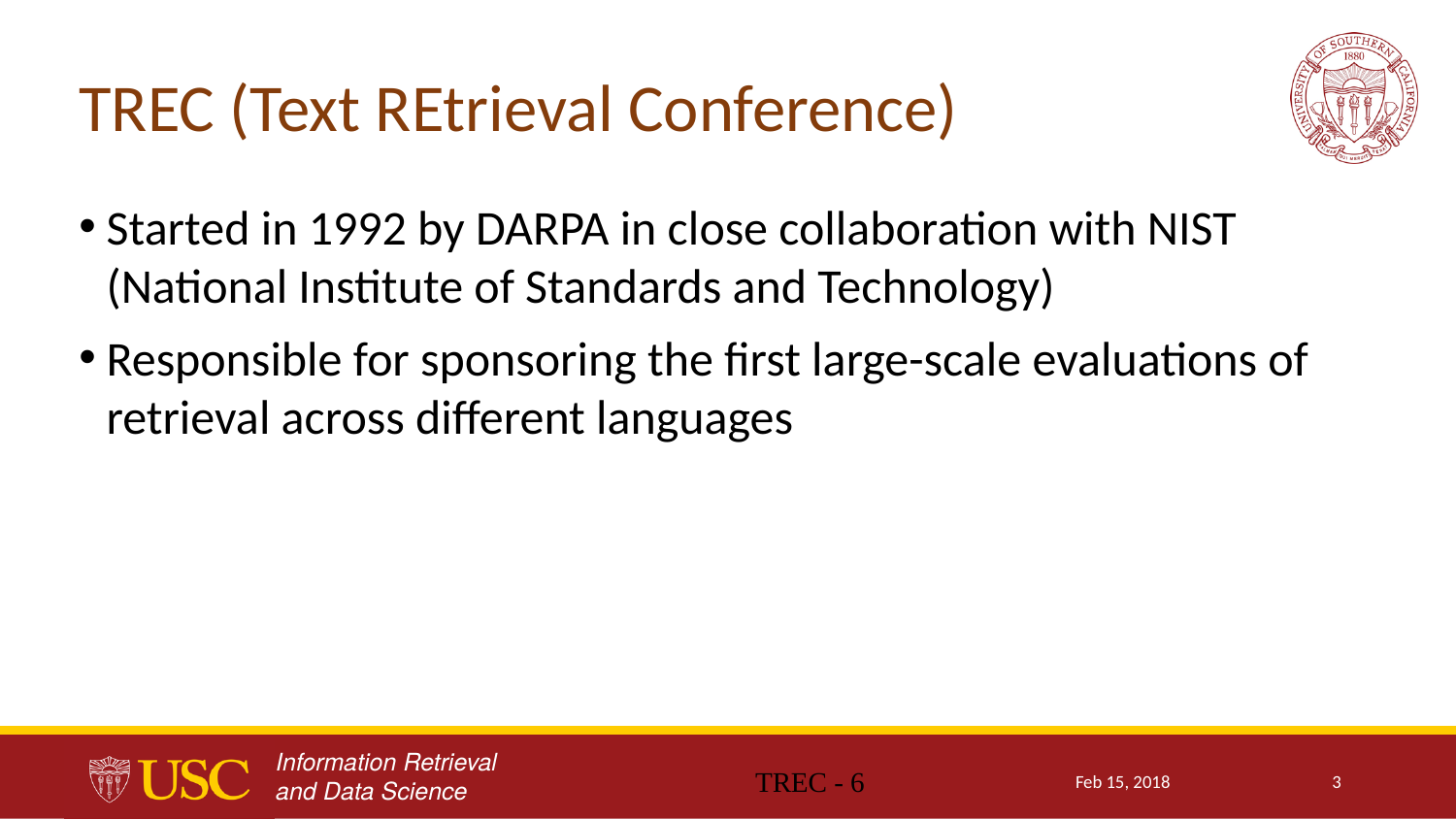

# TREC (Text REtrieval Conference)
Started in 1992 by DARPA in close collaboration with NIST (National Institute of Standards and Technology)
Responsible for sponsoring the first large-scale evaluations of retrieval across different languages
TREC - 6
Feb 15, 2018
3